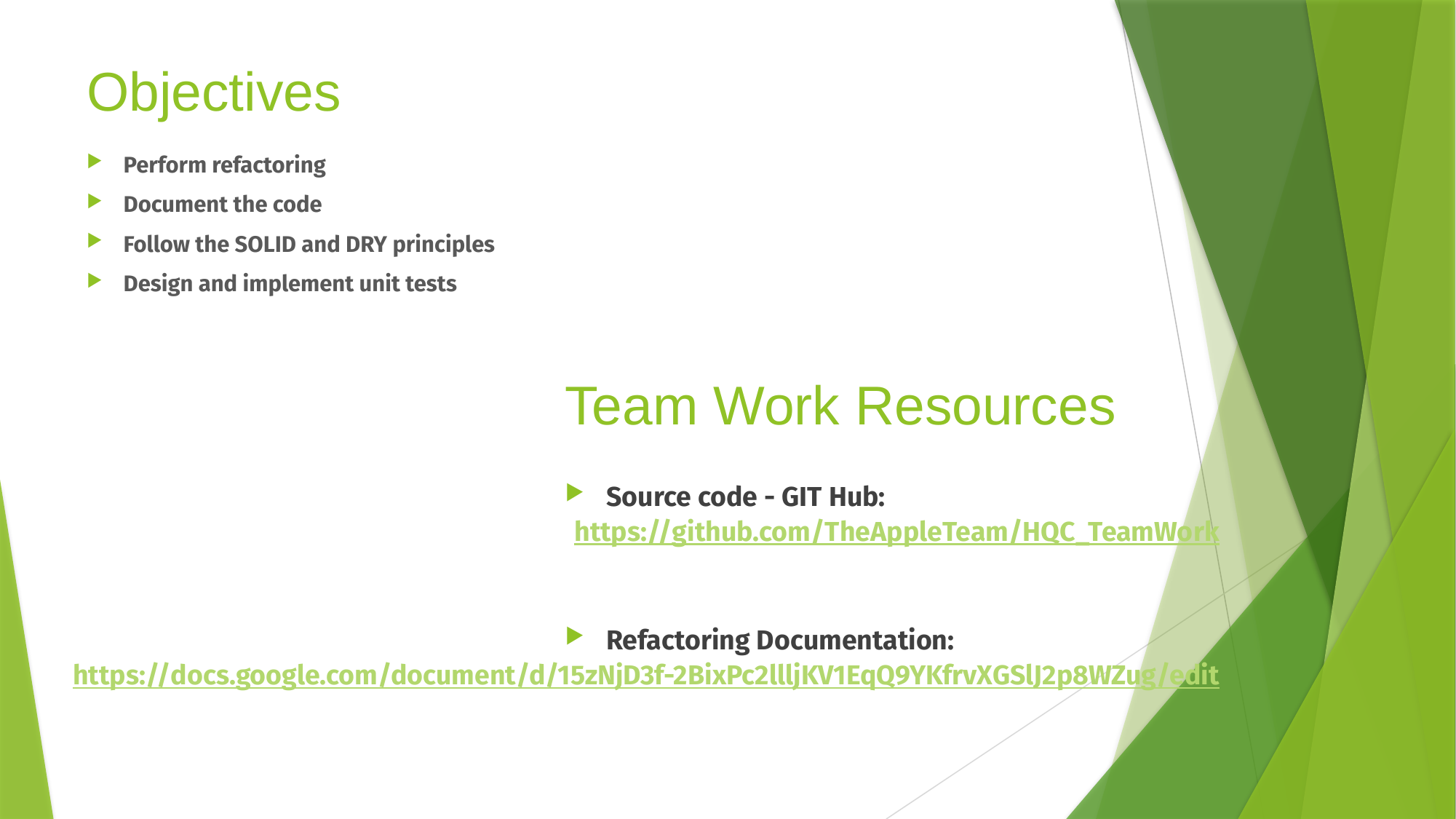

# Objectives
Perform refactoring
Document the code
Follow the SOLID and DRY principles
Design and implement unit tests

Team Work Resources
Source code - GIT Hub:

Refactoring Documentation:
https://github.com/TheAppleTeam/HQC_TeamWork

https://docs.google.com/document/d/15zNjD3f-2BixPc2llljKV1EqQ9YKfrvXGSlJ2p8WZug/edit